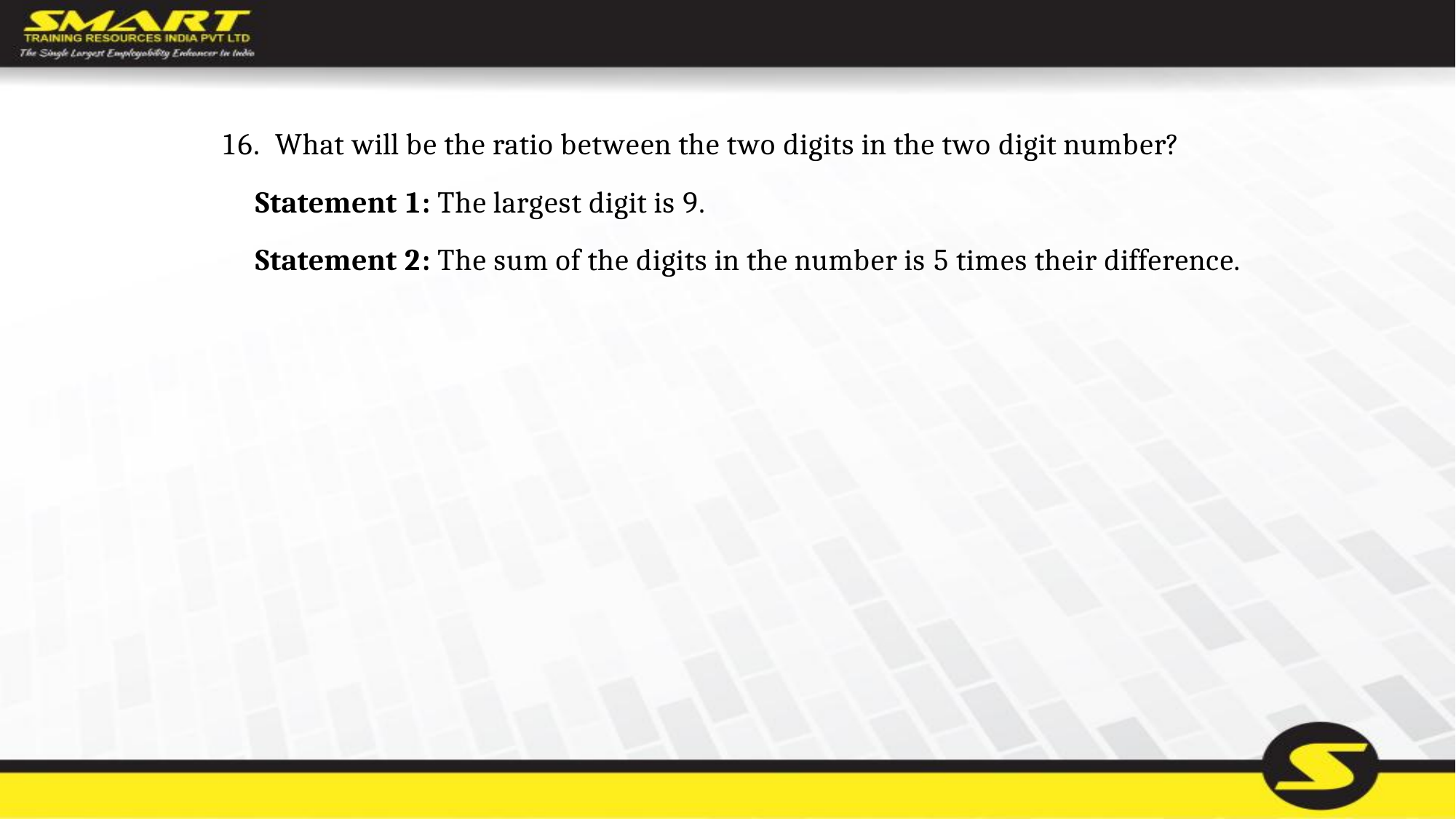

What will be the ratio between the two digits in the two digit number?
	Statement 1: The largest digit is 9.
	Statement 2: The sum of the digits in the number is 5 times their difference.